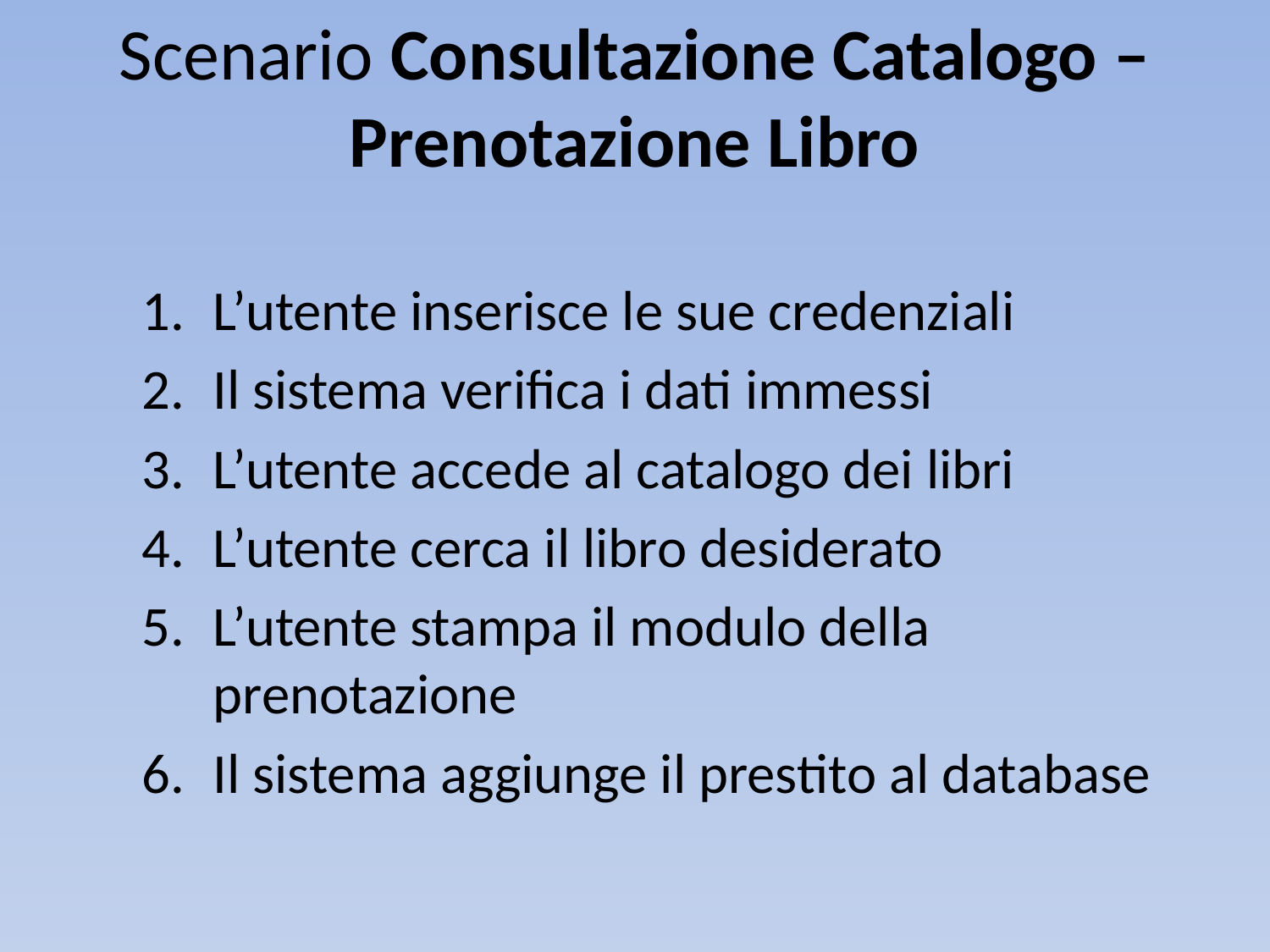

# Scenario Consultazione Catalogo – Prenotazione Libro
L’utente inserisce le sue credenziali
Il sistema verifica i dati immessi
L’utente accede al catalogo dei libri
L’utente cerca il libro desiderato
L’utente stampa il modulo della prenotazione
Il sistema aggiunge il prestito al database